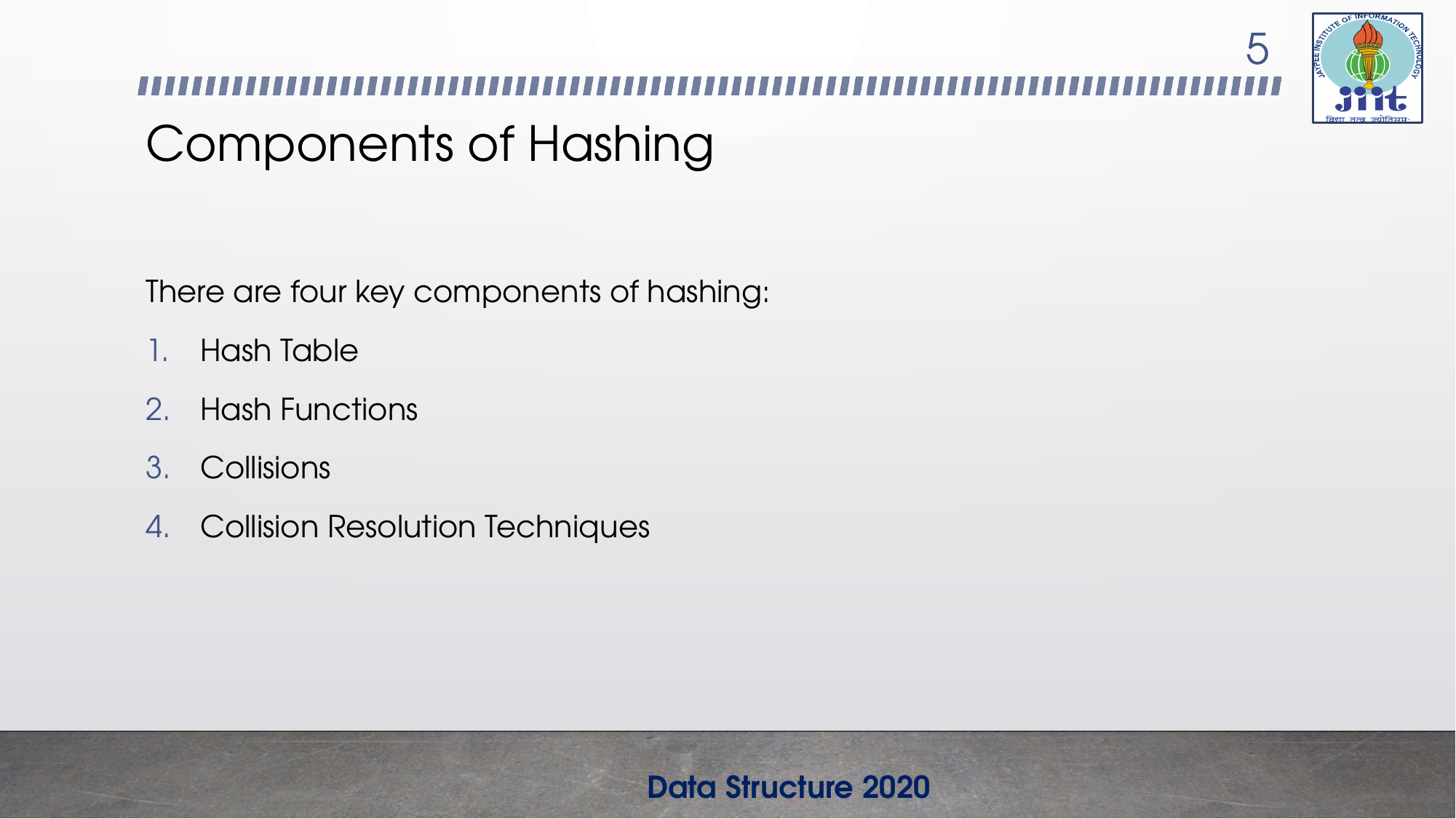

5
# Components of Hashing
There are four key components of hashing:
Hash Table
Hash Functions
Collisions
Collision Resolution Techniques